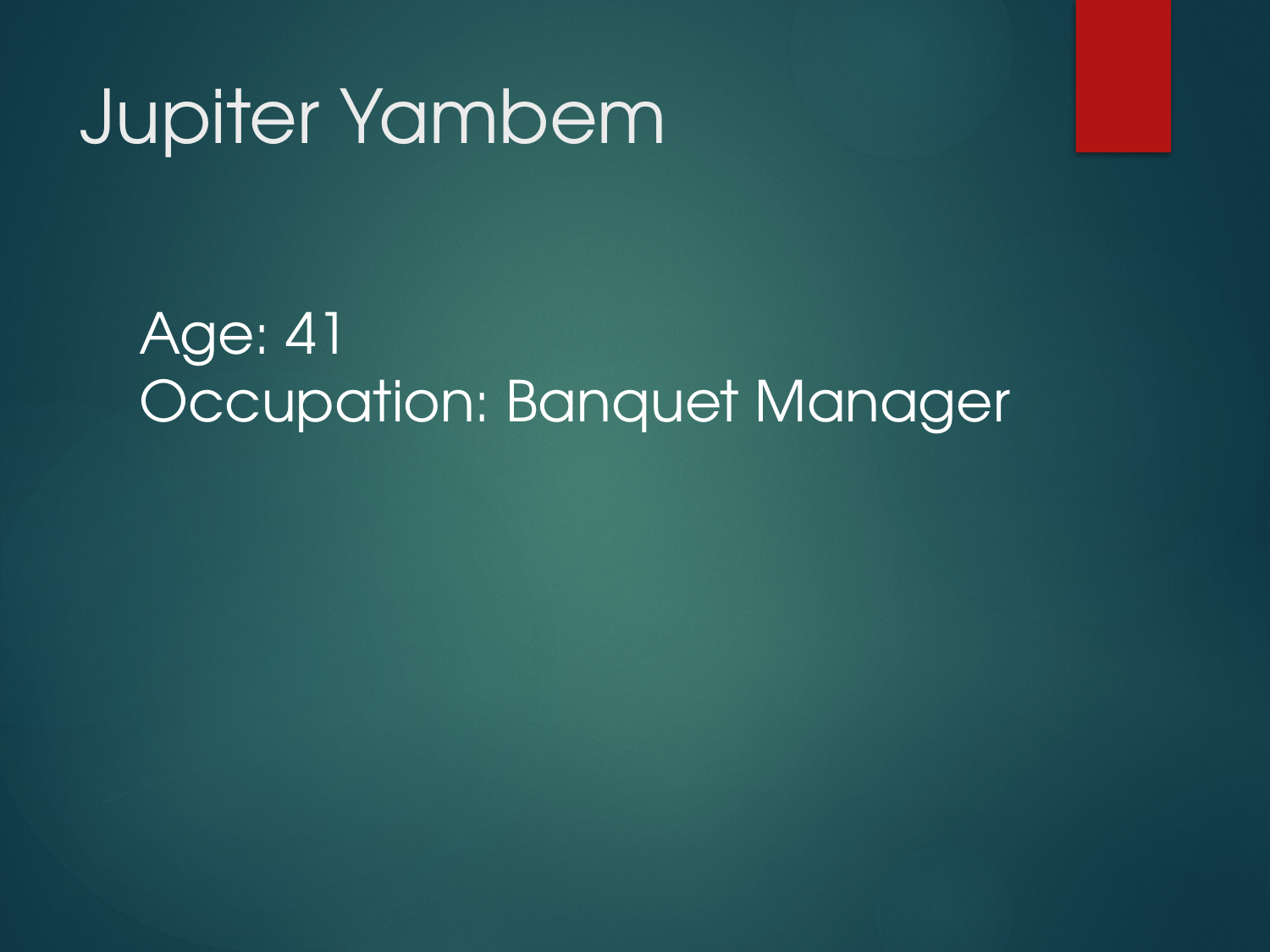

# Jupiter Yambem

Age: 41
Occupation: Banquet Manager